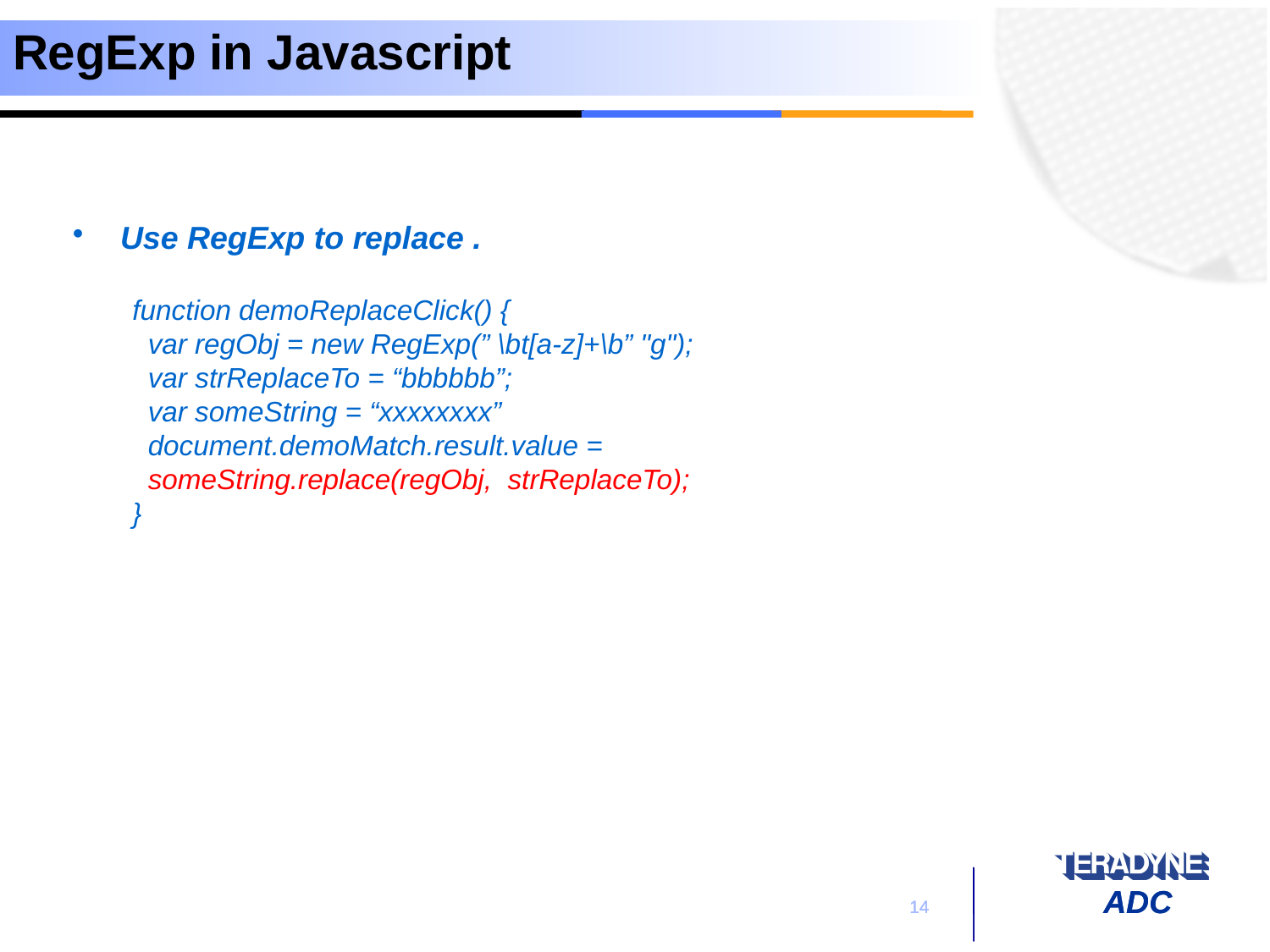

# RegExp in Javascript

Use RegExp to replace .

function demoReplaceClick() {
  var regObj = new RegExp(” \bt[a-z]+\b” "g");
  var strReplaceTo = “bbbbbb”;
  var someString = “xxxxxxxx”
  document.demoMatch.result.value =
  someString.replace(regObj,  strReplaceTo);
}